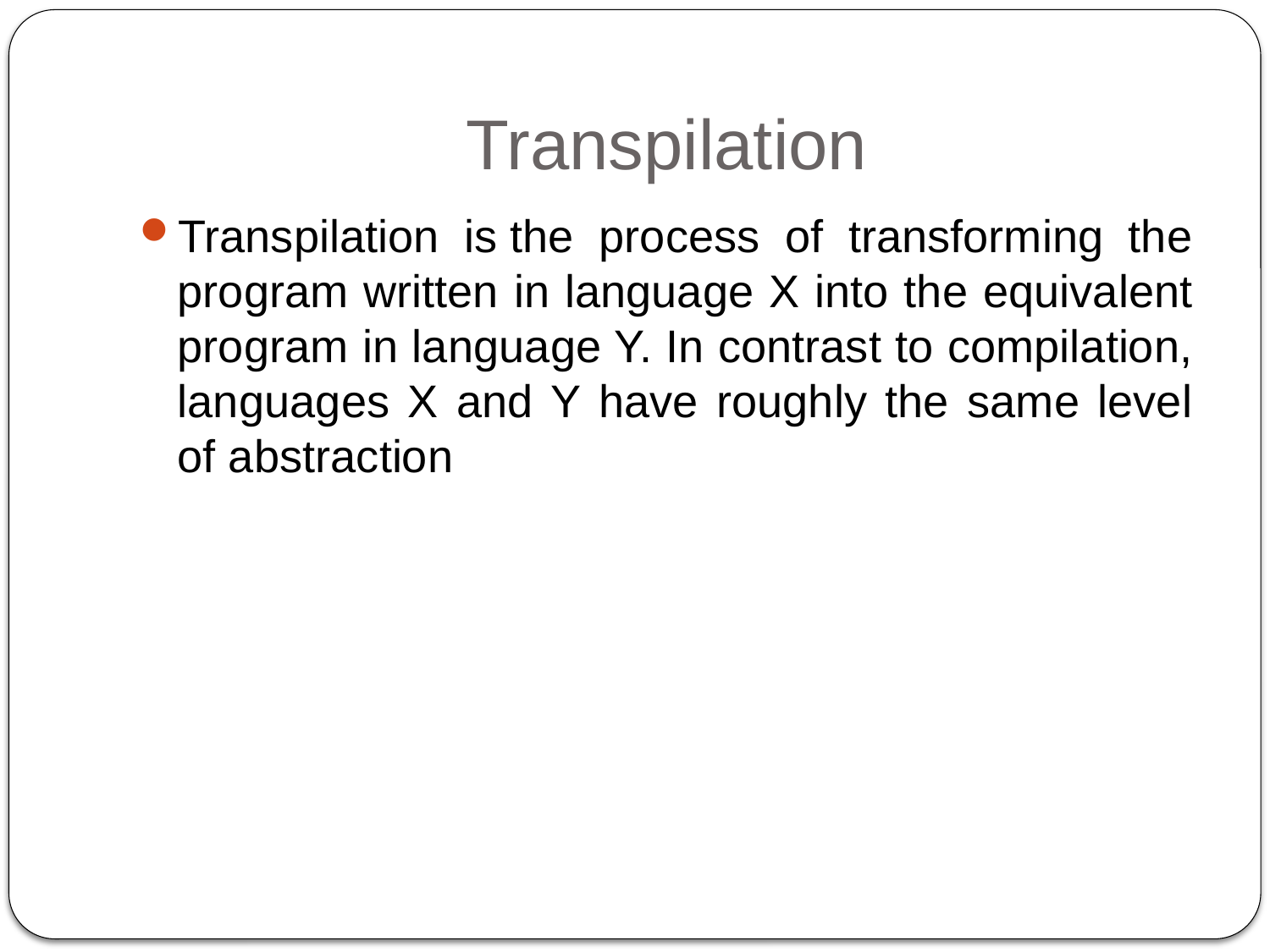

# Transpilation
Transpilation is the process of transforming the program written in language X into the equivalent program in language Y. In contrast to compilation, languages X and Y have roughly the same level of abstraction